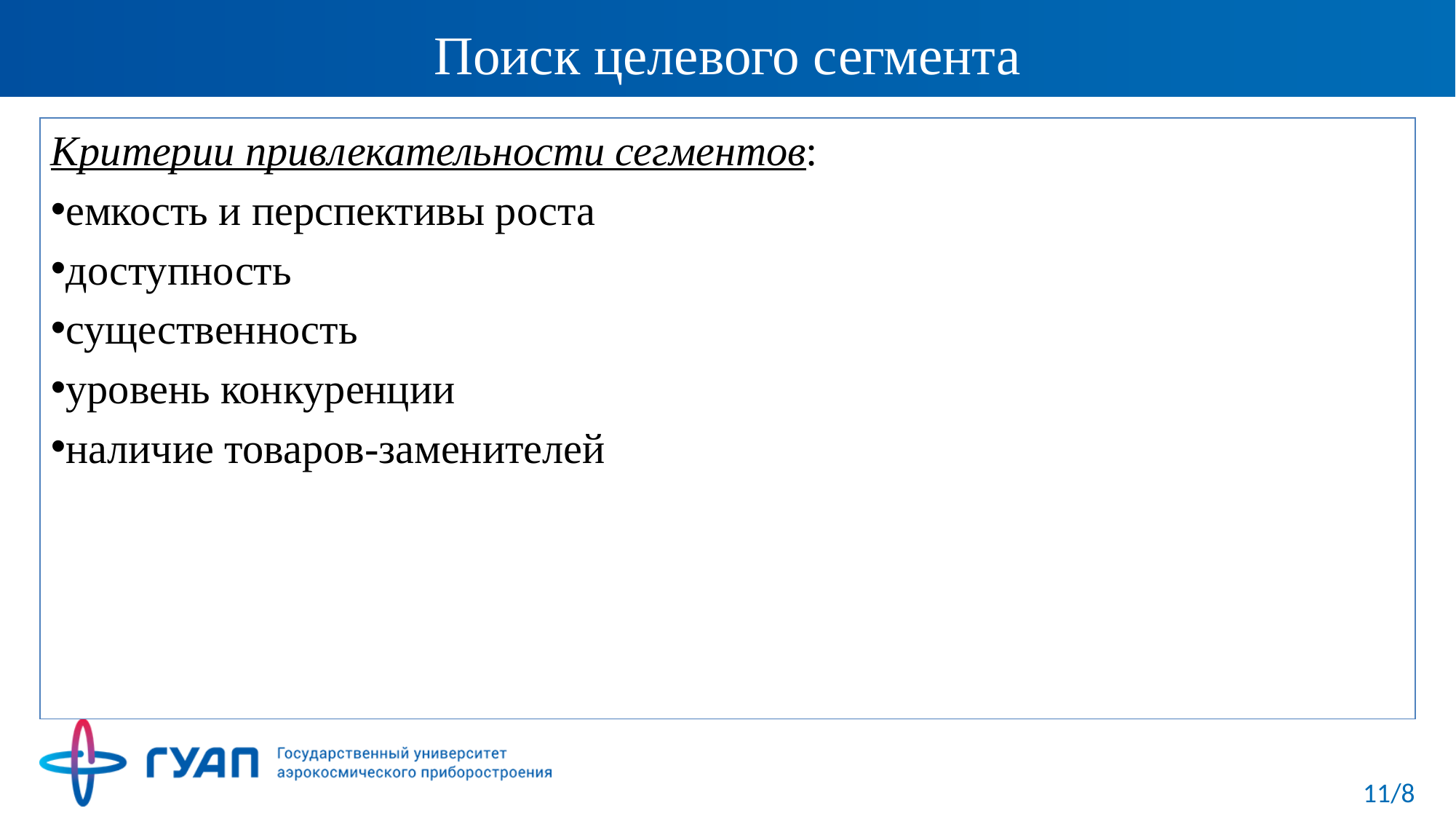

# Поиск целевого сегмента
Критерии привлекательности сегментов:
емкость и перспективы роста
доступность
существенность
уровень конкуренции
наличие товаров-заменителей